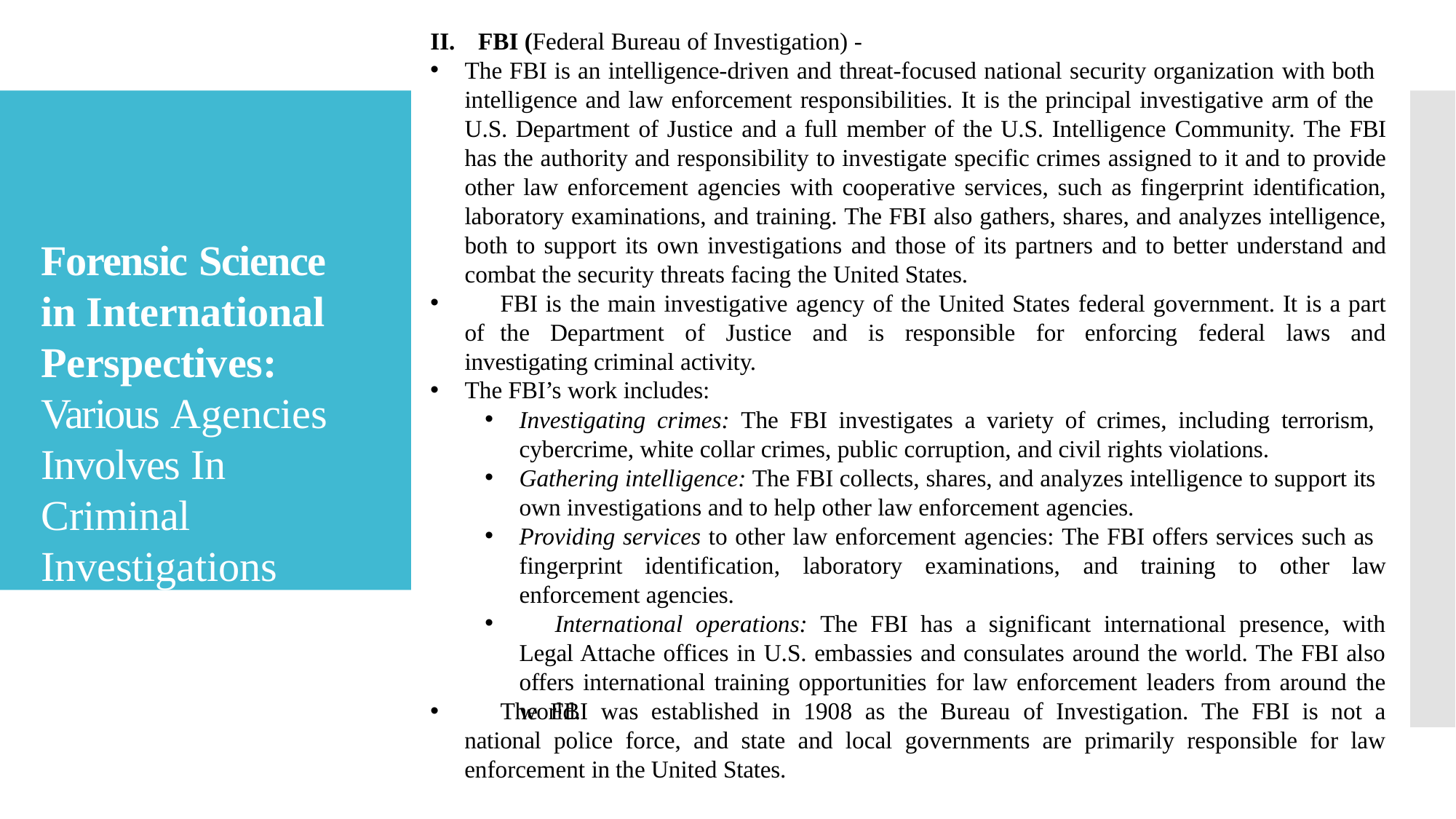

FBI (Federal Bureau of Investigation) -
The FBI is an intelligence-driven and threat-focused national security organization with both
intelligence and law enforcement responsibilities. It is the principal investigative arm of the
U.S. Department of Justice and a full member of the U.S. Intelligence Community. The FBI has the authority and responsibility to investigate specific crimes assigned to it and to provide other law enforcement agencies with cooperative services, such as fingerprint identification, laboratory examinations, and training. The FBI also gathers, shares, and analyzes intelligence, both to support its own investigations and those of its partners and to better understand and combat the security threats facing the United States.
	FBI is the main investigative agency of the United States federal government. It is a part of the Department of Justice and is responsible for enforcing federal laws and investigating criminal activity.
The FBI’s work includes:

Forensic Science in International Perspectives: Various Agencies Involves In Criminal Investigations
Investigating crimes: The FBI investigates a variety of crimes, including terrorism,
cybercrime, white collar crimes, public corruption, and civil rights violations.
Gathering intelligence: The FBI collects, shares, and analyzes intelligence to support its own investigations and to help other law enforcement agencies.
Providing services to other law enforcement agencies: The FBI offers services such as
fingerprint  identification,  laboratory  examinations,  and  training  to  other  law enforcement agencies.
	International operations: The FBI has a significant international presence, with Legal Attache offices in U.S. embassies and consulates around the world. The FBI also offers international training opportunities for law enforcement leaders from around the world.
	The FBI was established in 1908 as the Bureau of Investigation. The FBI is not a national police force, and state and local governments are primarily responsible for law enforcement in the United States.